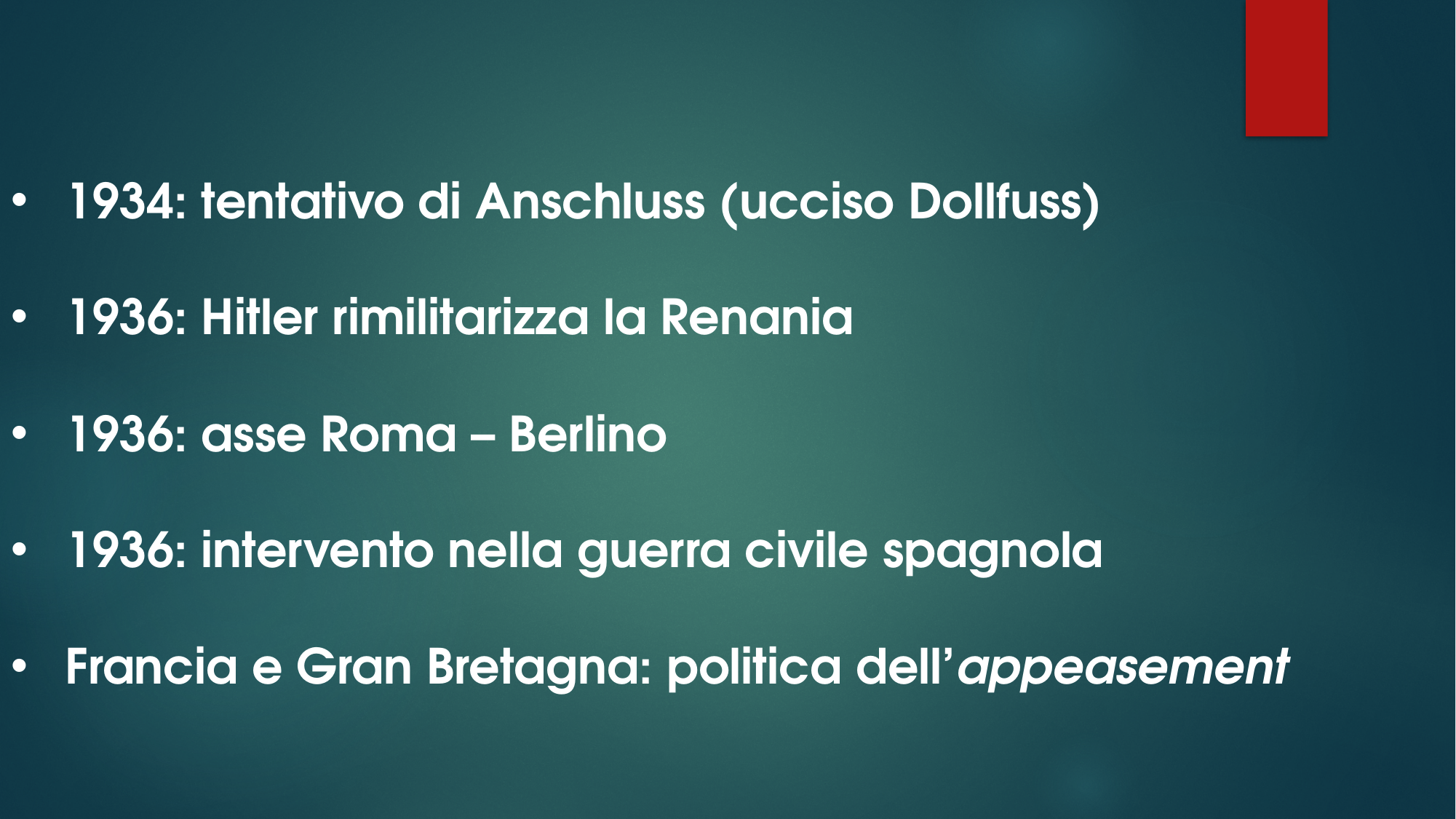

1934: tentativo di Anschluss (ucciso Dollfuss)

1936: Hitler rimilitarizza la Renania

1936: asse Roma – Berlino

1936: intervento nella guerra civile spagnola

Francia e Gran Bretagna: politica dell’appeasement